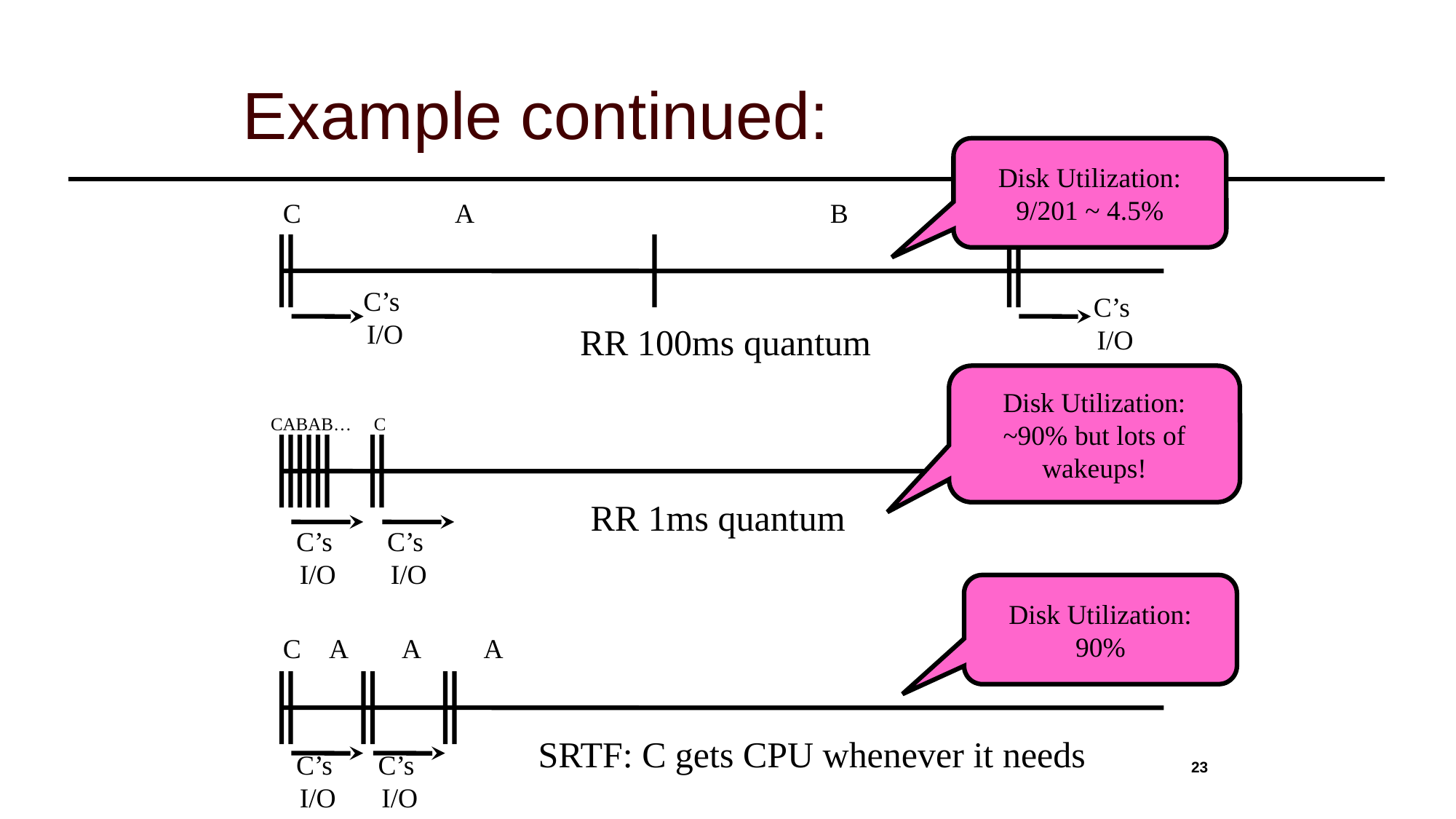

# Example continued:
Disk Utilization:
9/201 ~ 4.5%
C
C
A
B

C’s
I/O

C’s
I/O

RR 100ms quantum
Disk Utilization:
~90% but lots of wakeups!
CABAB…
C

RR 1ms quantum
C’s
I/O

C’s
I/O

Disk Utilization:
90%
C
A
A
A

SRTF: C gets CPU whenever it needs
C’s
I/O

C’s
I/O

23